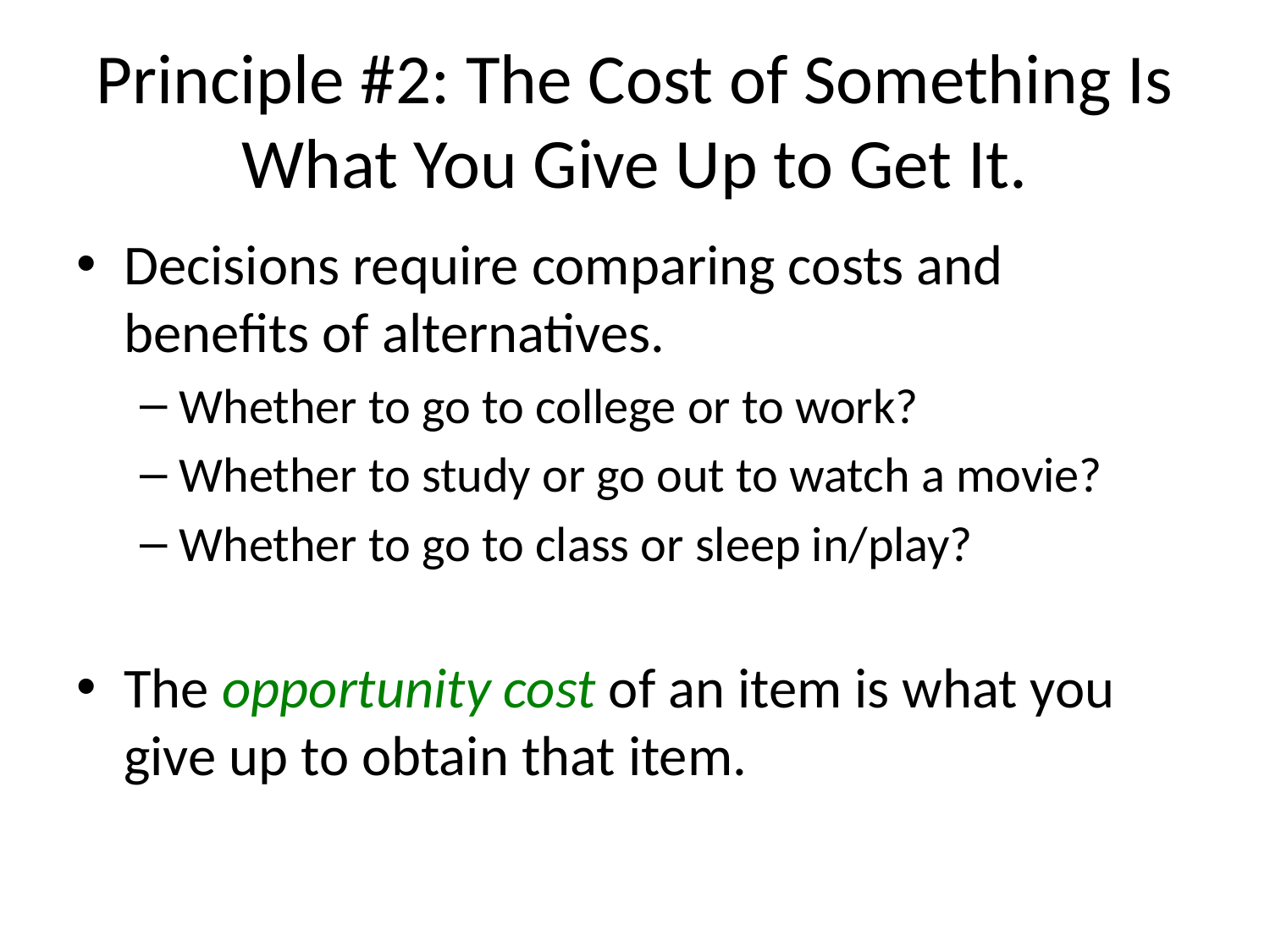

# Principle #2: The Cost of Something Is What You Give Up to Get It.
Decisions require comparing costs and benefits of alternatives.
Whether to go to college or to work?
Whether to study or go out to watch a movie?
Whether to go to class or sleep in/play?

The opportunity cost of an item is what you give up to obtain that item.